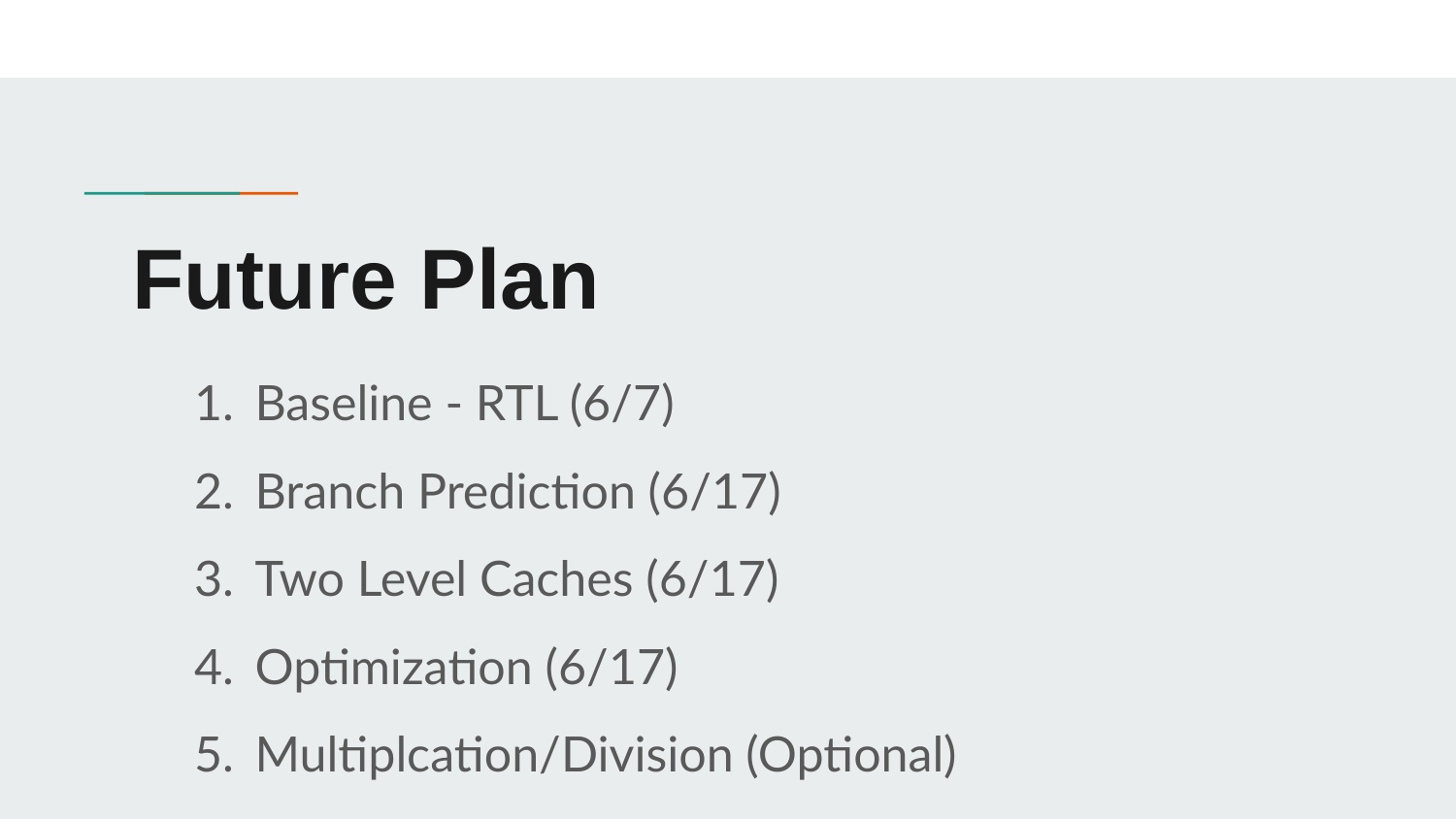

# Future Plan
Baseline - RTL (6/7)
Branch Prediction (6/17)
Two Level Caches (6/17)
Optimization (6/17)
Multiplcation/Division (Optional)